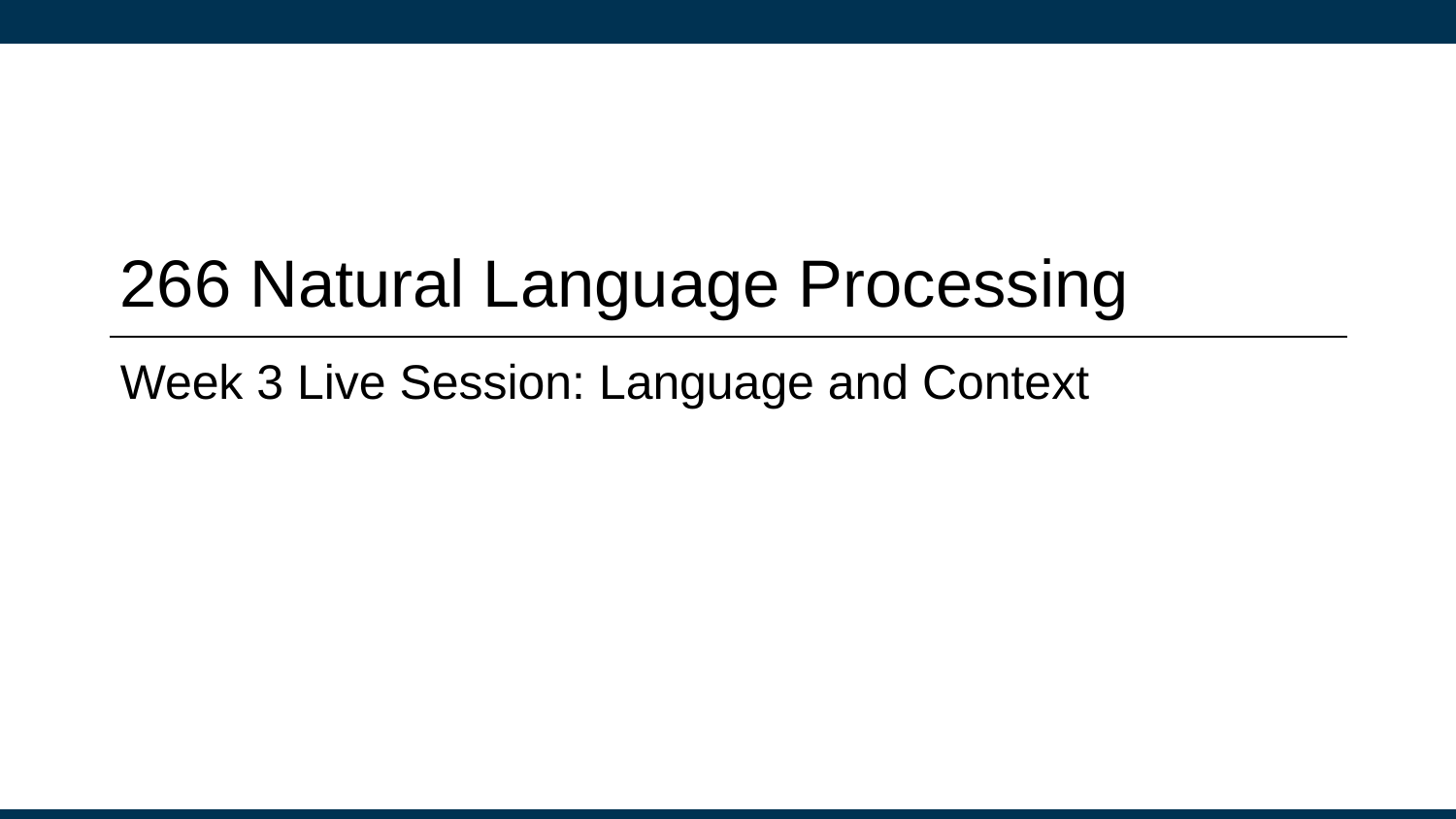

# 266 Natural Language Processing
Week 3 Live Session: Language and Context